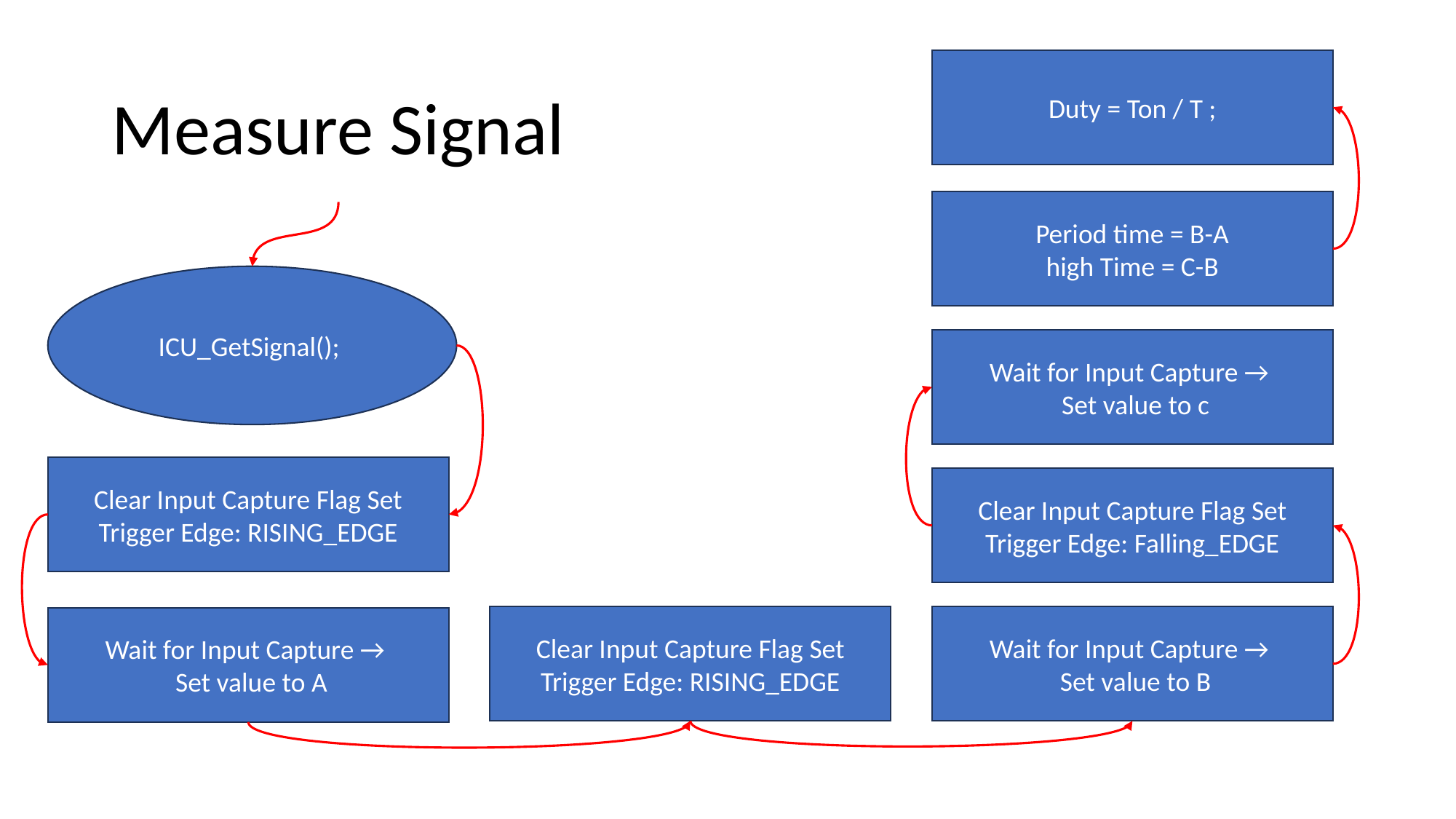

Duty = Ton / T ;
# Measure Signal
Period time = B-A
high Time = C-B
ICU_GetSignal();
Wait for Input Capture →
 Set value to c
Clear Input Capture Flag Set Trigger Edge: RISING_EDGE
Clear Input Capture Flag Set Trigger Edge: Falling_EDGE
Clear Input Capture Flag Set Trigger Edge: RISING_EDGE
Wait for Input Capture →
 Set value to B
Wait for Input Capture →
 Set value to A